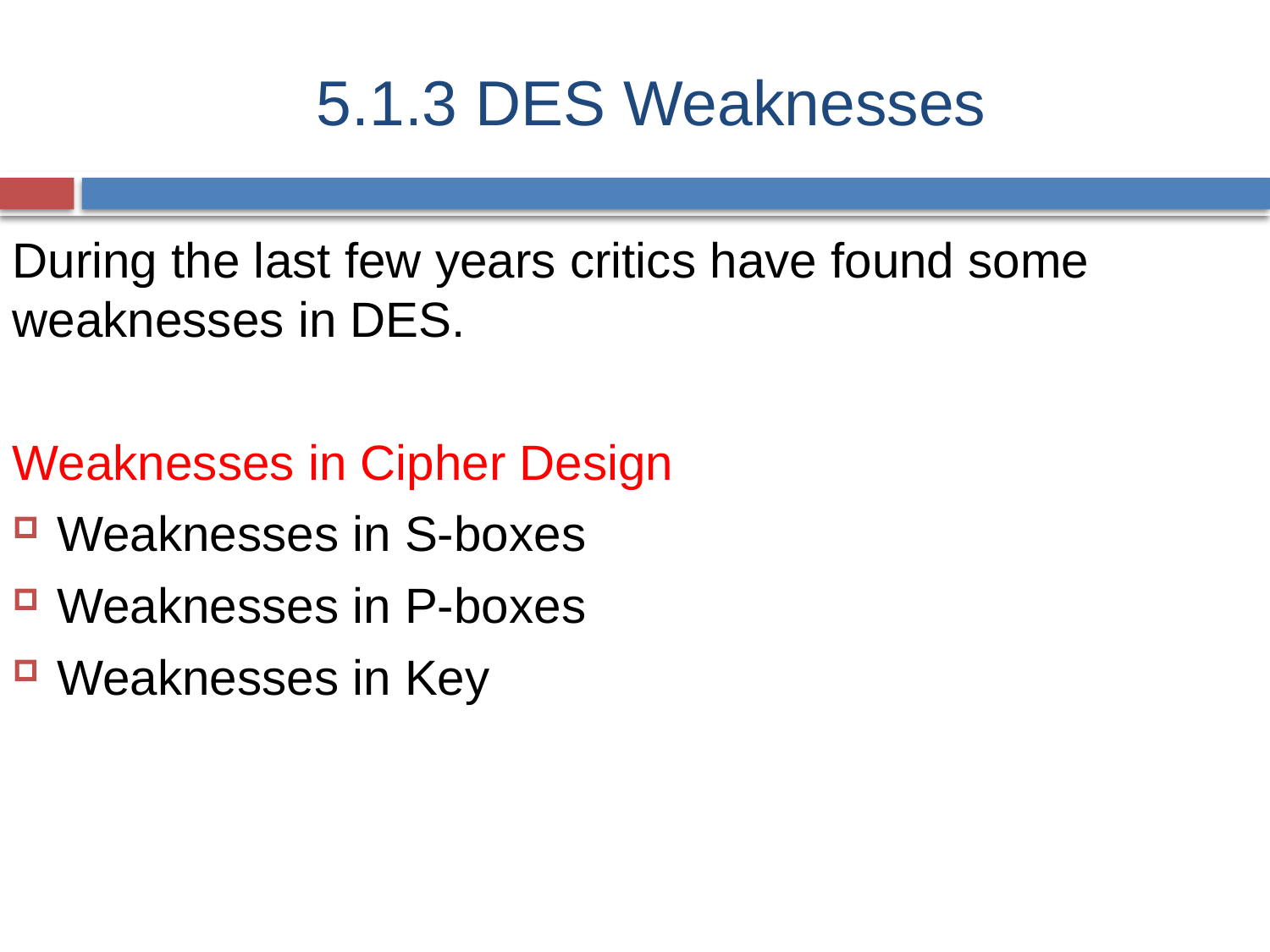

# 5.1.3 DES Weaknesses
During the last few years critics have found some weaknesses in DES.

Weaknesses in Cipher Design
Weaknesses in S-boxes
Weaknesses in P-boxes
Weaknesses in Key